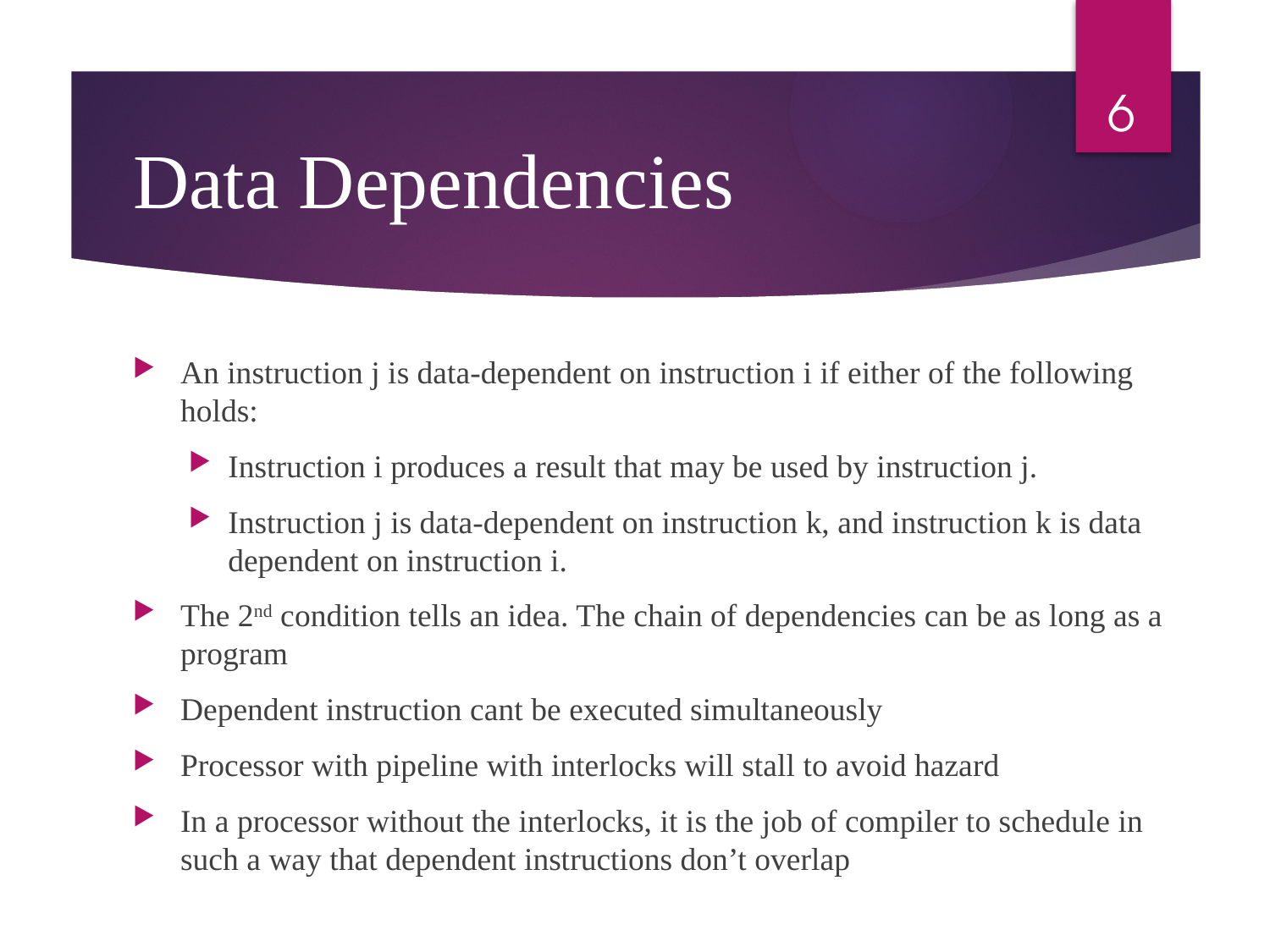

6
# Data Dependencies
An instruction j is data-dependent on instruction i if either of the following holds:
Instruction i produces a result that may be used by instruction j.
Instruction j is data-dependent on instruction k, and instruction k is data dependent on instruction i.
The 2nd condition tells an idea. The chain of dependencies can be as long as a program
Dependent instruction cant be executed simultaneously
Processor with pipeline with interlocks will stall to avoid hazard
In a processor without the interlocks, it is the job of compiler to schedule in such a way that dependent instructions don’t overlap